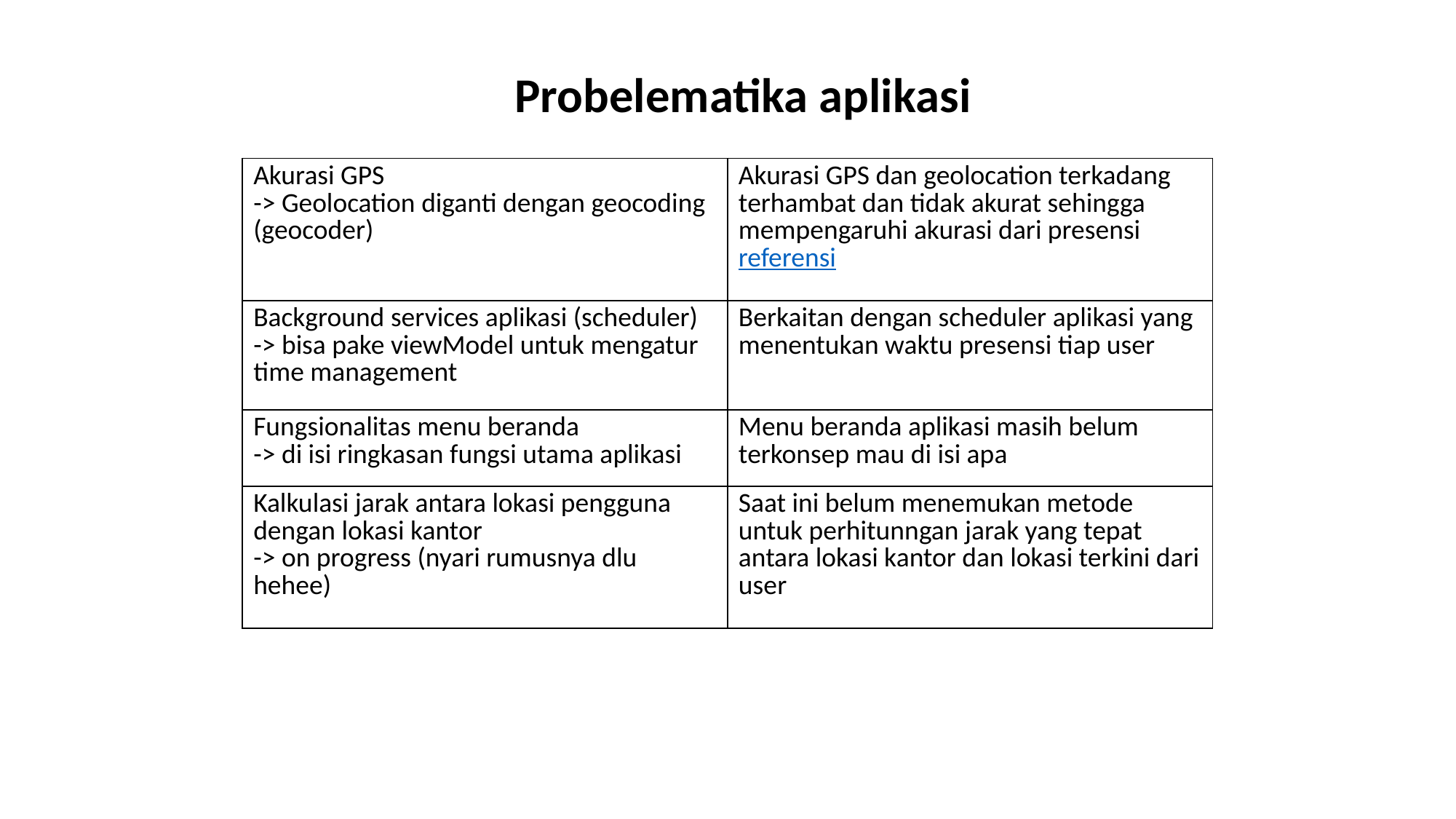

Probelematika aplikasi
| Akurasi GPS -> Geolocation diganti dengan geocoding (geocoder) | Akurasi GPS dan geolocation terkadang terhambat dan tidak akurat sehingga mempengaruhi akurasi dari presensi referensi |
| --- | --- |
| Background services aplikasi (scheduler) -> bisa pake viewModel untuk mengatur time management | Berkaitan dengan scheduler aplikasi yang menentukan waktu presensi tiap user |
| Fungsionalitas menu beranda -> di isi ringkasan fungsi utama aplikasi | Menu beranda aplikasi masih belum terkonsep mau di isi apa |
| Kalkulasi jarak antara lokasi pengguna dengan lokasi kantor -> on progress (nyari rumusnya dlu hehee) | Saat ini belum menemukan metode untuk perhitunngan jarak yang tepat antara lokasi kantor dan lokasi terkini dari user |